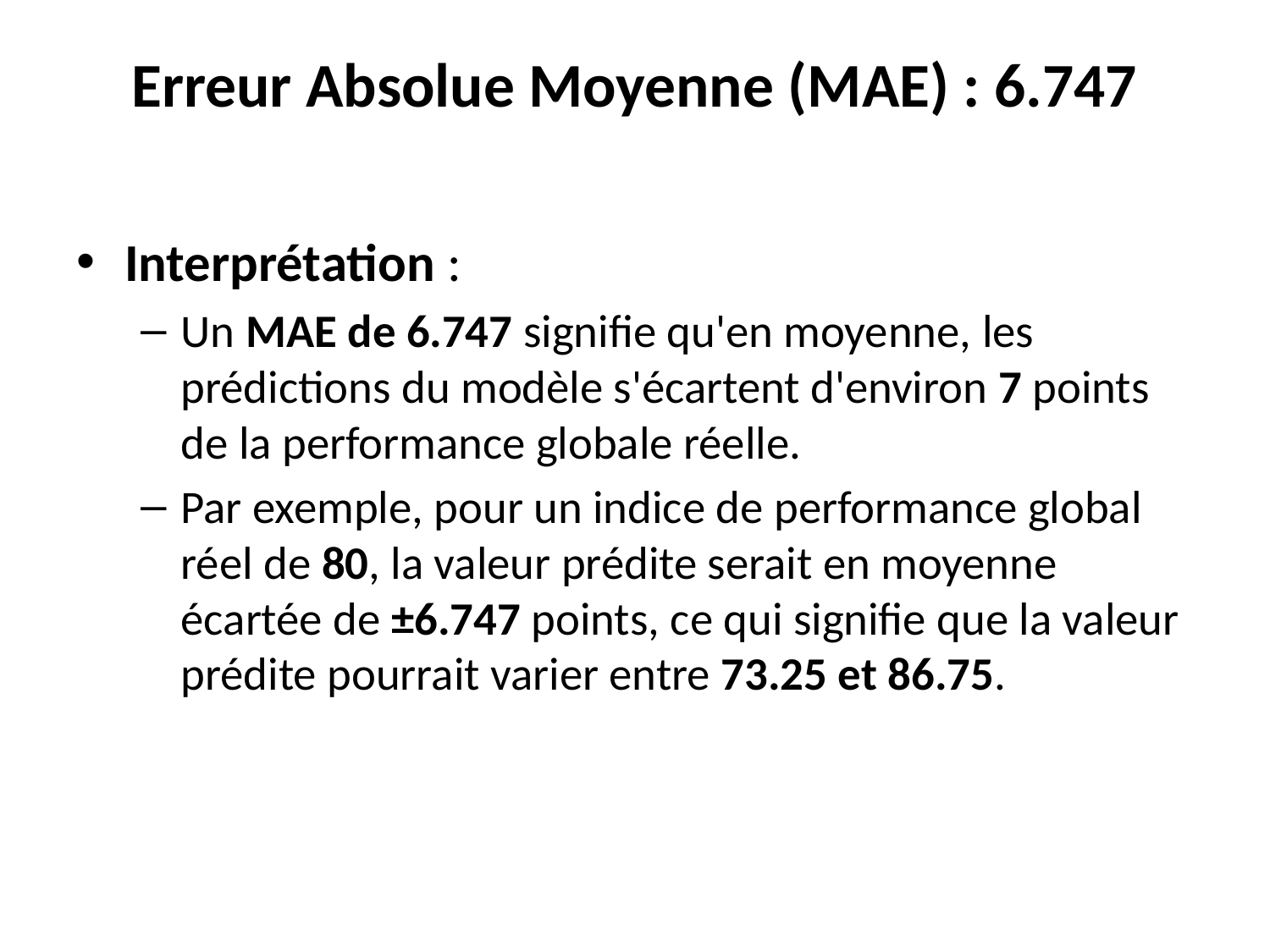

# Erreur Absolue Moyenne (MAE) : 6.747
Interprétation :
Un MAE de 6.747 signifie qu'en moyenne, les prédictions du modèle s'écartent d'environ 7 points de la performance globale réelle.
Par exemple, pour un indice de performance global réel de 80, la valeur prédite serait en moyenne écartée de ±6.747 points, ce qui signifie que la valeur prédite pourrait varier entre 73.25 et 86.75.